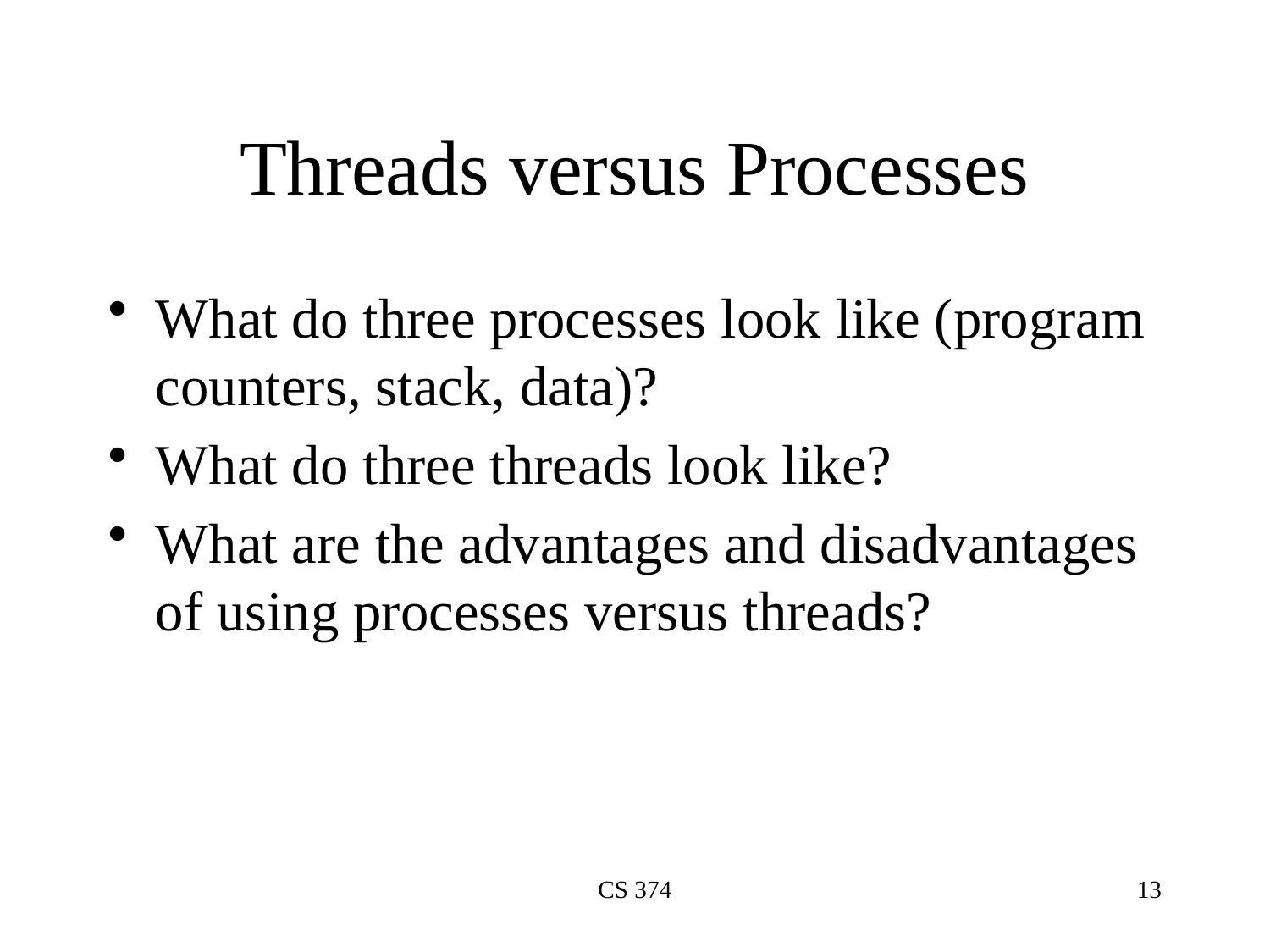

# Threads versus Processes
What do three processes look like (program counters, stack, data)?
What do three threads look like?
What are the advantages and disadvantages of using processes versus threads?
CS 374
13